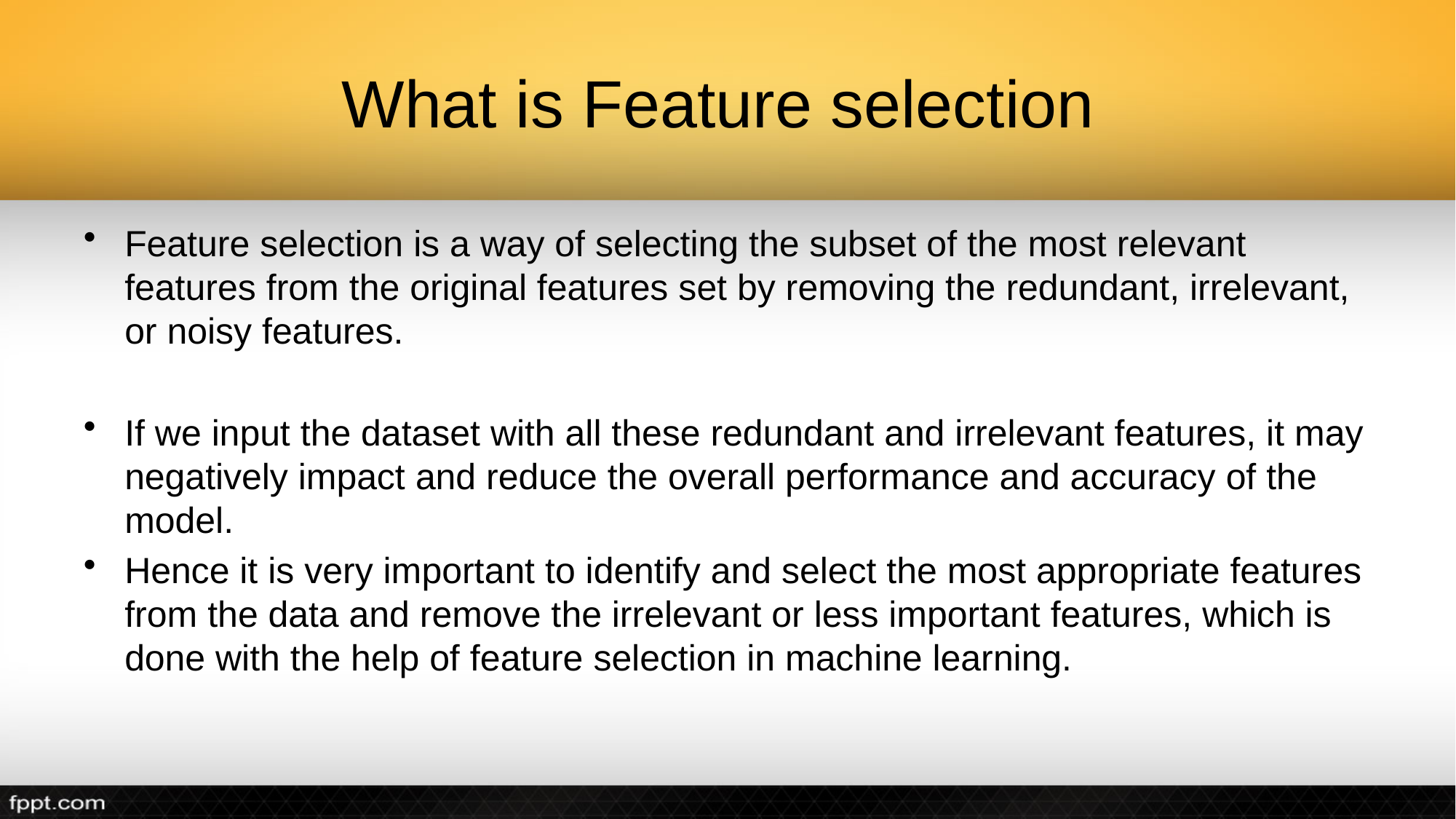

# What is Feature selection
Feature selection is a way of selecting the subset of the most relevant features from the original features set by removing the redundant, irrelevant, or noisy features.

If we input the dataset with all these redundant and irrelevant features, it may negatively impact and reduce the overall performance and accuracy of the model.
Hence it is very important to identify and select the most appropriate features from the data and remove the irrelevant or less important features, which is done with the help of feature selection in machine learning.